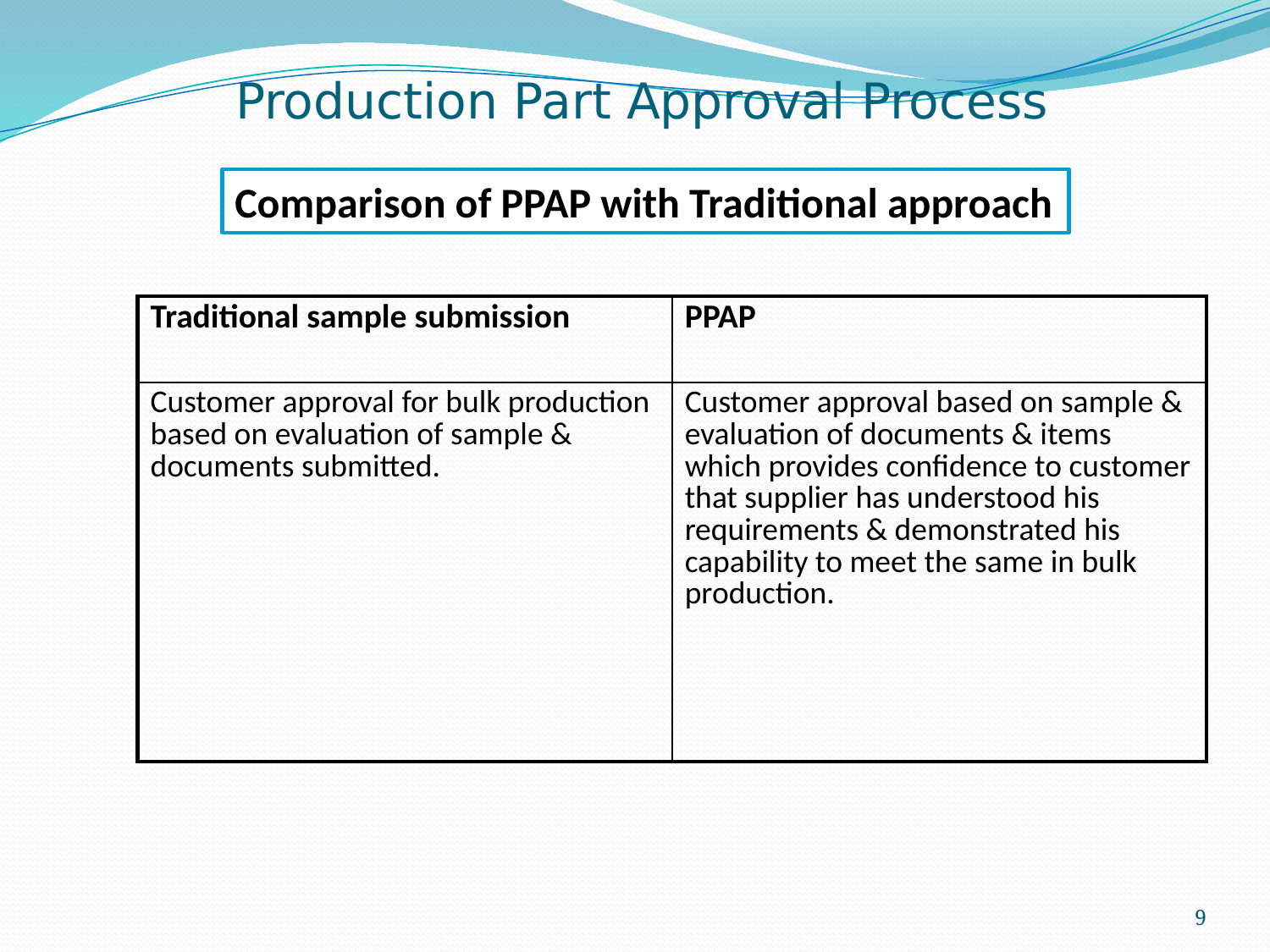

Production Part Approval Process
Comparison of PPAP with Traditional approach
| Traditional sample submission | PPAP |
| --- | --- |
| Customer approval for bulk production based on evaluation of sample & documents submitted. | Customer approval based on sample & evaluation of documents & items which provides confidence to customer that supplier has understood his requirements & demonstrated his capability to meet the same in bulk production. |
9